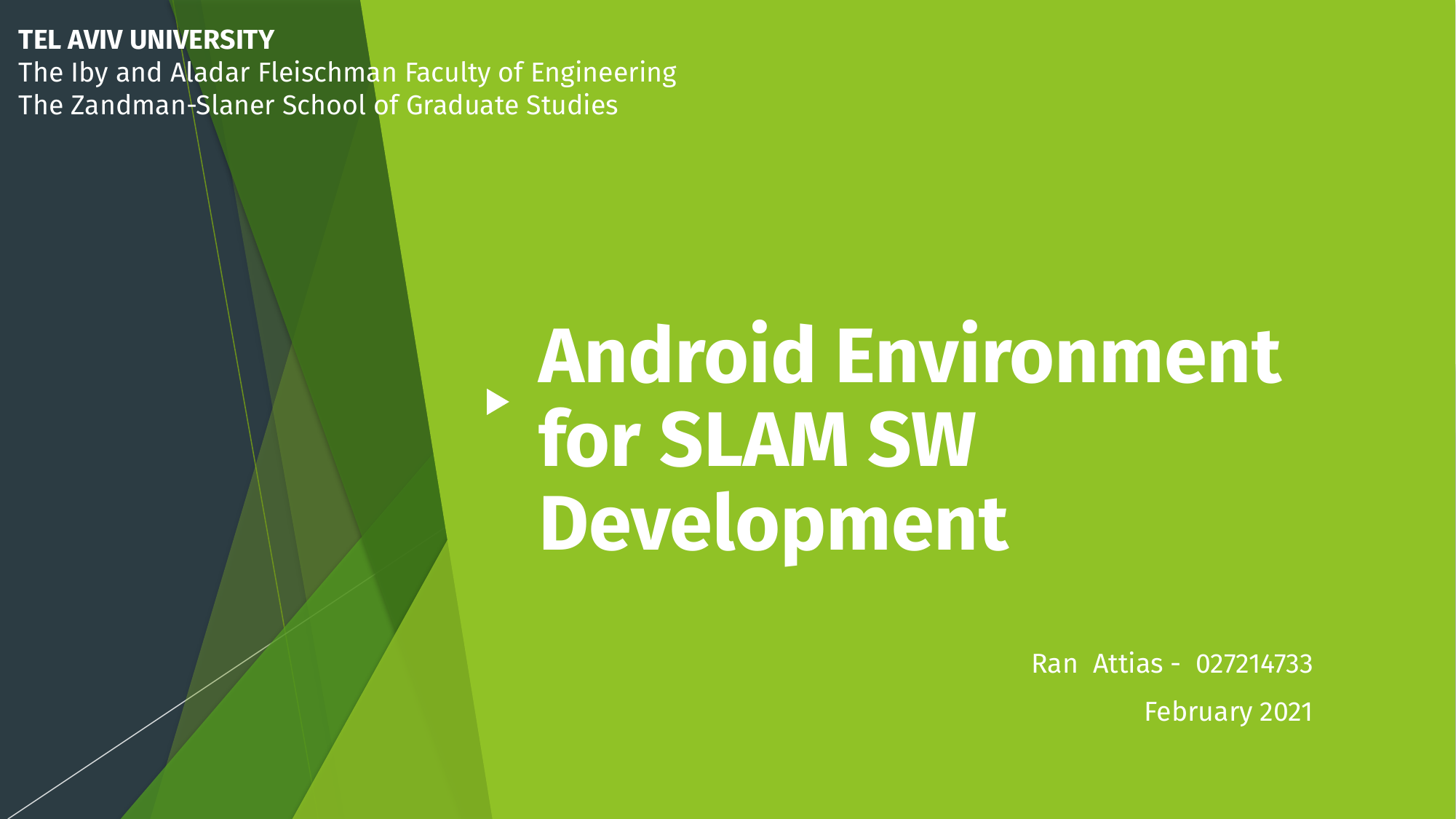

TEL AVIV UNIVERSITY
The Iby and Aladar Fleischman Faculty of Engineering
The Zandman-Slaner School of Graduate Studies
# Android Environment for SLAM SW Development

Ran  Attias -  027214733
February 2021